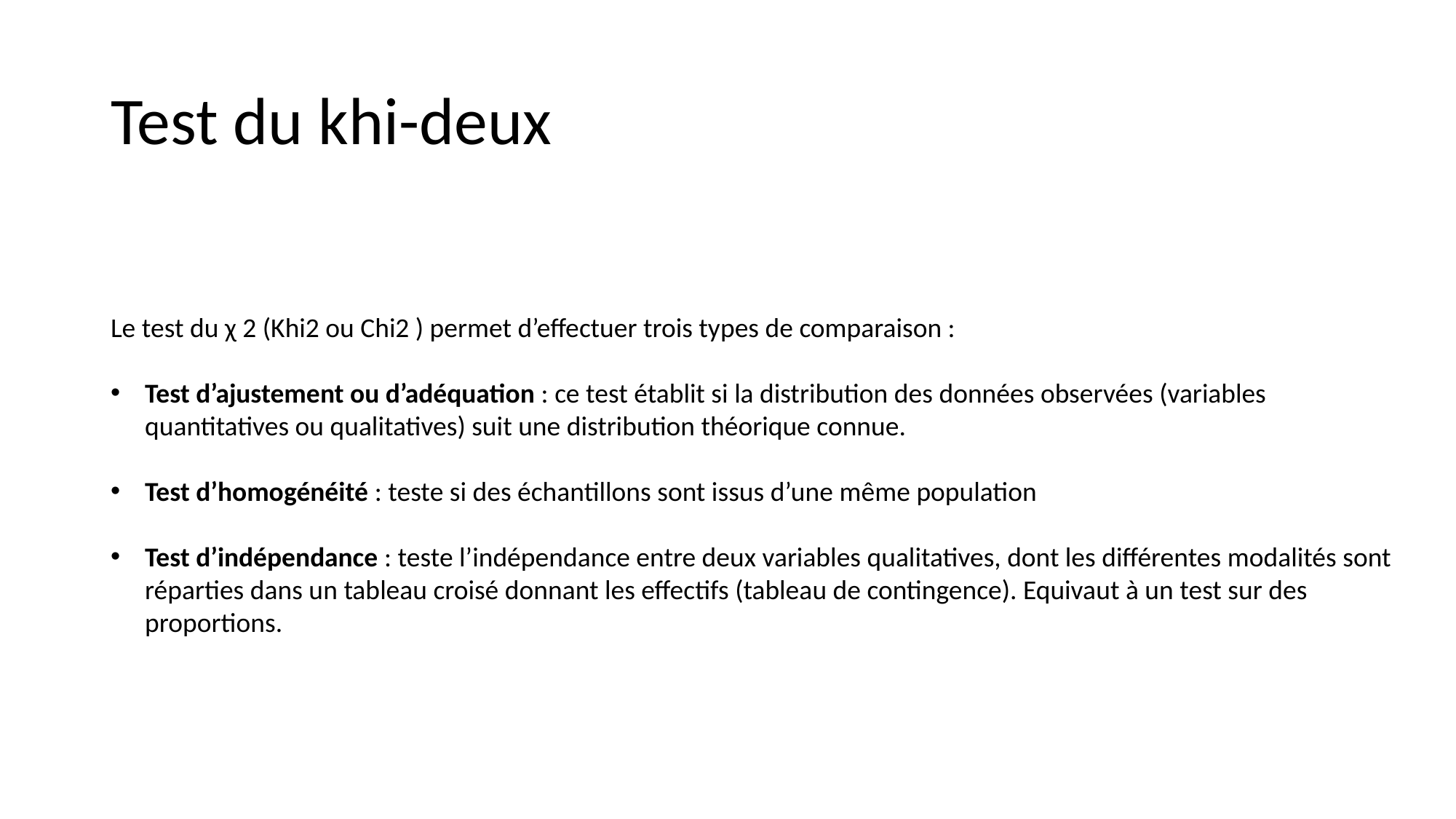

# Test du khi-deux
Le test du χ 2 (Khi2 ou Chi2 ) permet d’effectuer trois types de comparaison :

Test d’ajustement ou d’adéquation : ce test établit si la distribution des données observées (variables quantitatives ou qualitatives) suit une distribution théorique connue.

Test d’homogénéité : teste si des échantillons sont issus d’une même population

Test d’indépendance : teste l’indépendance entre deux variables qualitatives, dont les différentes modalités sont réparties dans un tableau croisé donnant les effectifs (tableau de contingence). Equivaut à un test sur des proportions.